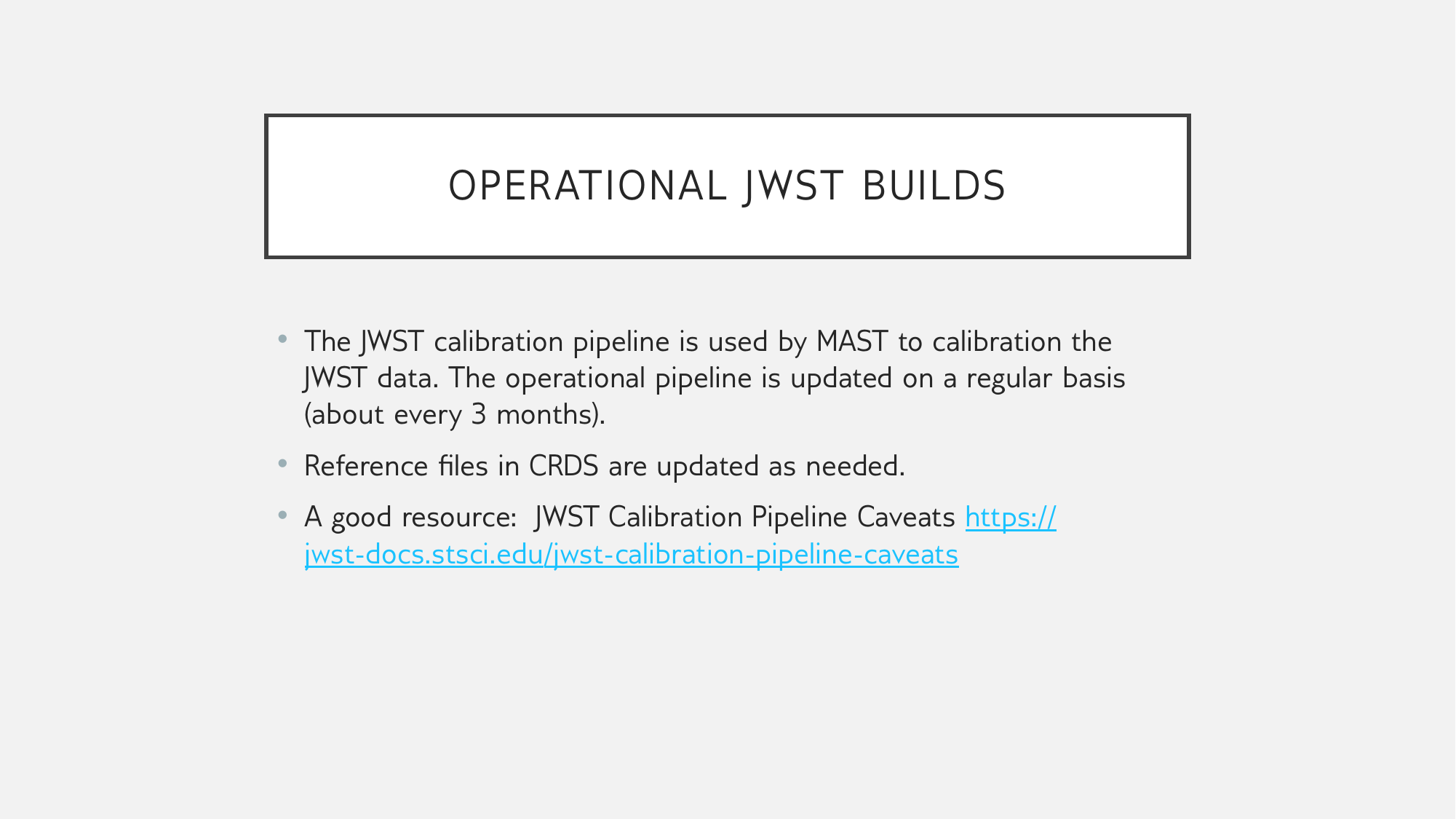

# Operational JWST Builds
The JWST calibration pipeline is used by MAST to calibration the JWST data. The operational pipeline is updated on a regular basis (about every 3 months).
Reference files in CRDS are updated as needed.
A good resource:  JWST Calibration Pipeline Caveats https://jwst-docs.stsci.edu/jwst-calibration-pipeline-caveats